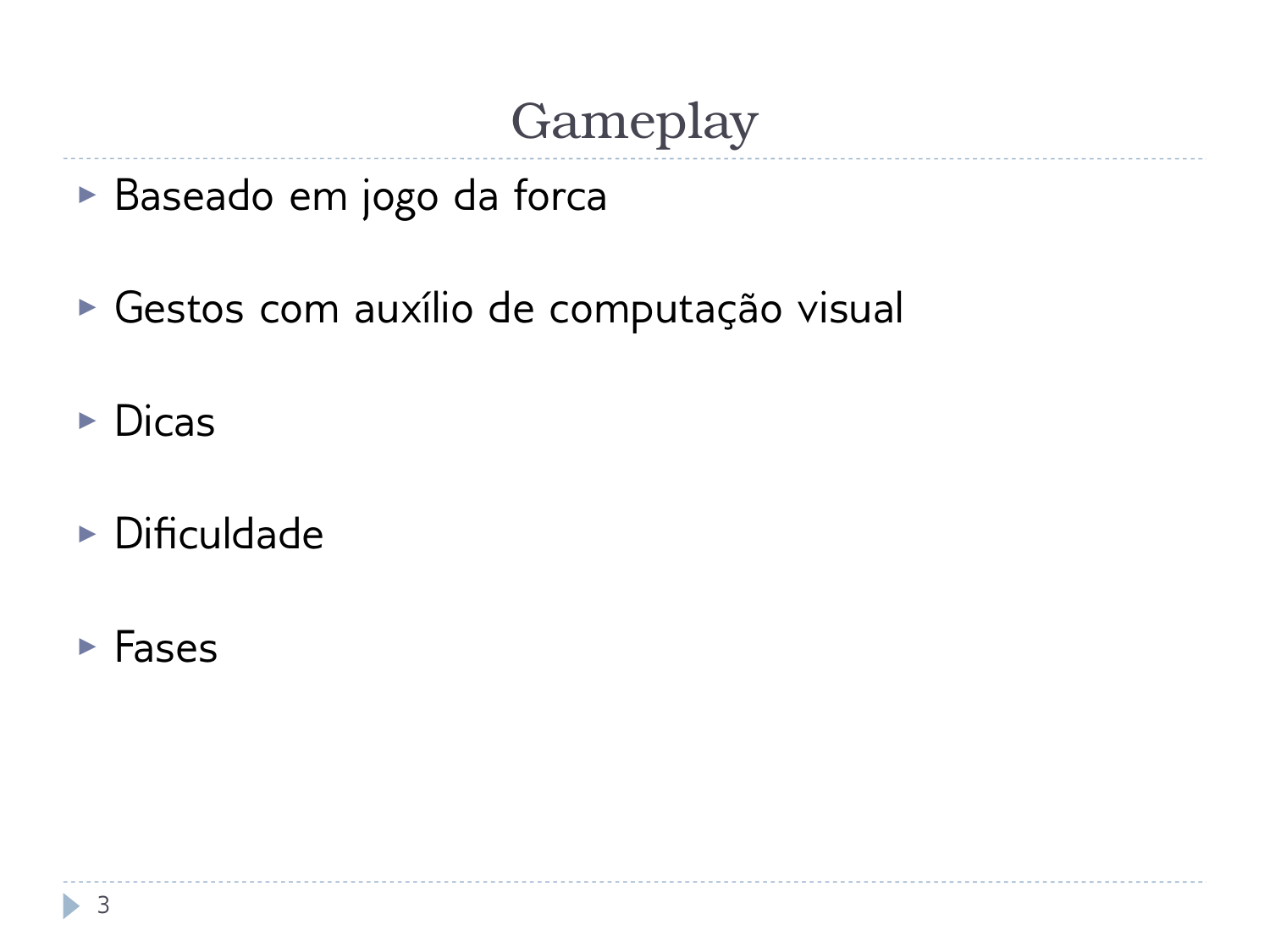

# Gameplay
Baseado em jogo da forca

Gestos com auxílio de computação visual

Dicas

Dificuldade

Fases

3